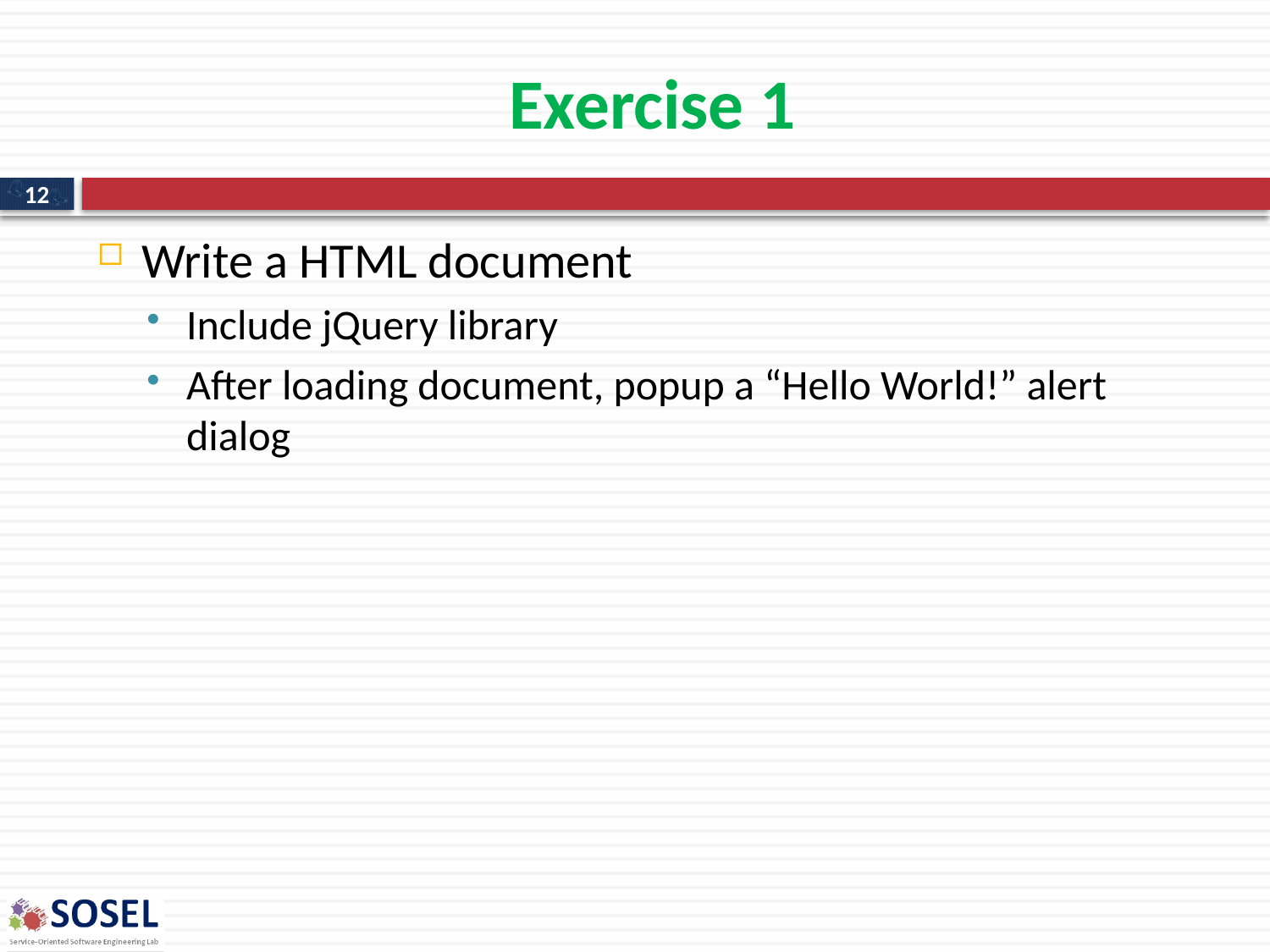

# Exercise 1
12
Write a HTML document
Include jQuery library
After loading document, popup a “Hello World!” alert dialog